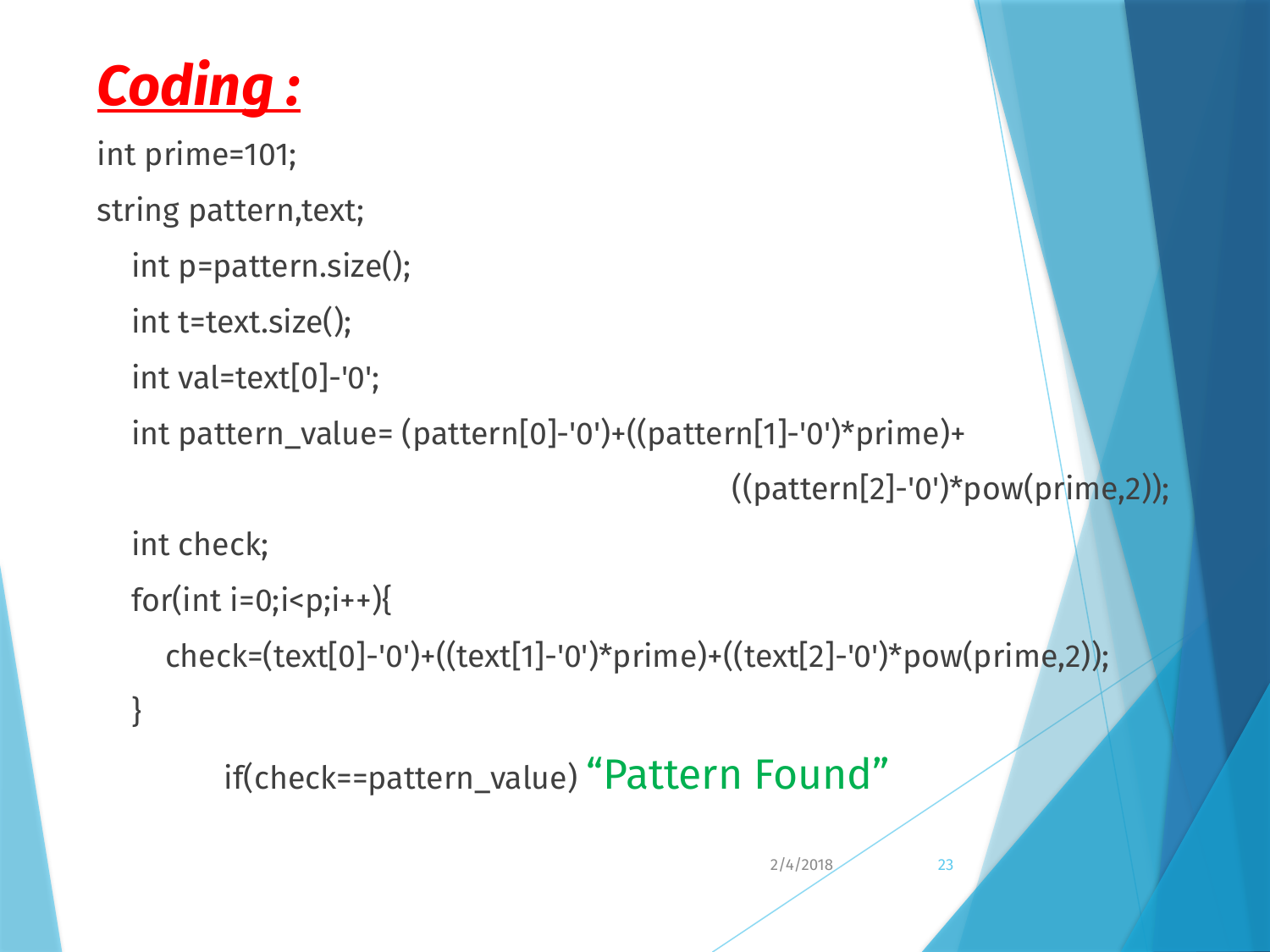

Coding :
int prime=101;
string pattern,text;
    int p=pattern.size();
    int t=text.size();
    int val=text[0]-'0';
    int pattern_value= (pattern[0]-'0')+((pattern[1]-'0')*prime)+
					((pattern[2]-'0')*pow(prime,2));
    int check;
    for(int i=0;i<p;i++){
        check=(text[0]-'0')+((text[1]-'0')*prime)+((text[2]-'0')*pow(prime,2));
    }
	if(check==pattern_value) “Pattern Found”
#
2/4/2018
23